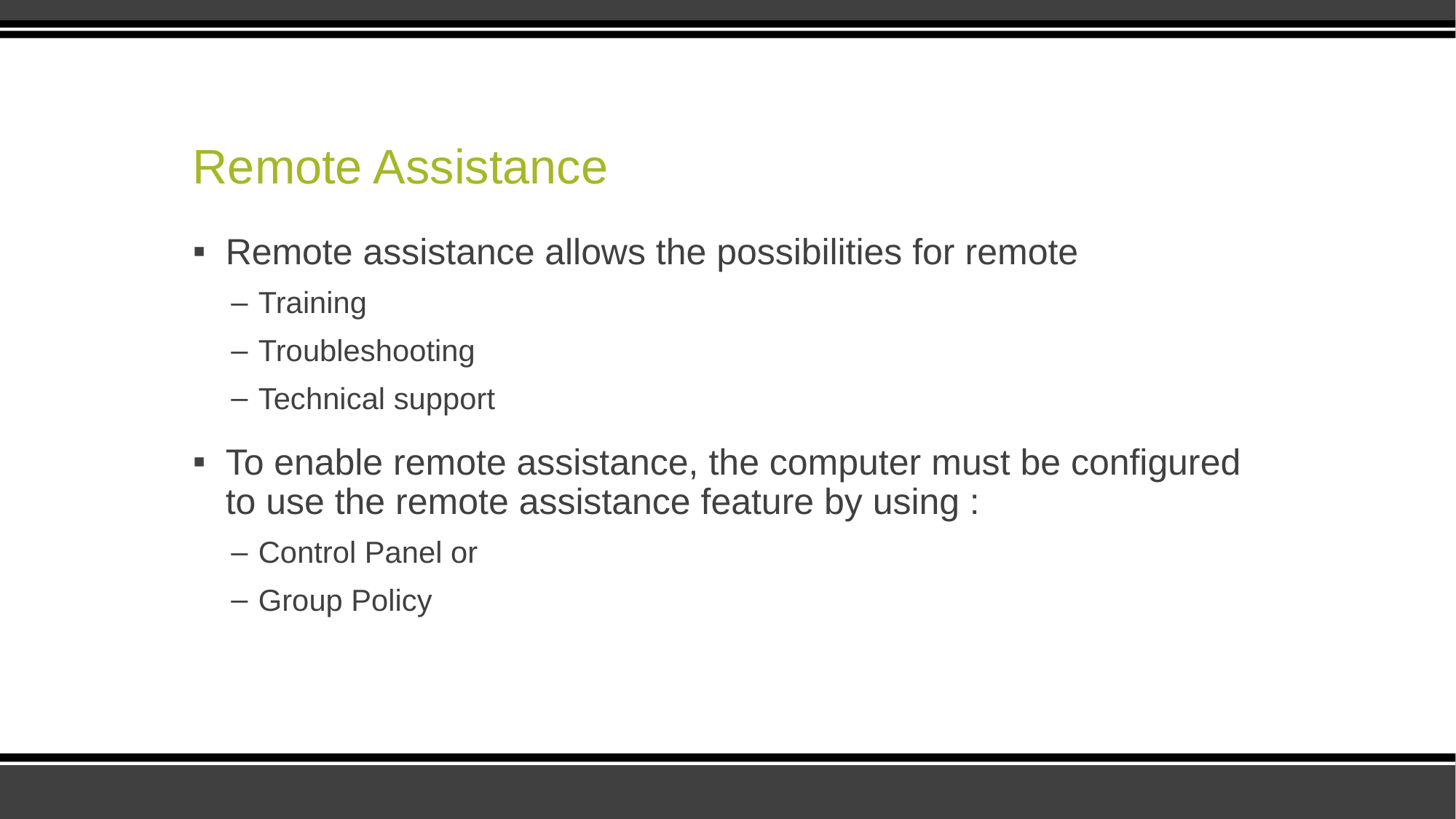

# Remote Assistance
Remote assistance allows the possibilities for remote
Training
Troubleshooting
Technical support
To enable remote assistance, the computer must be configured to use the remote assistance feature by using :
Control Panel or
Group Policy